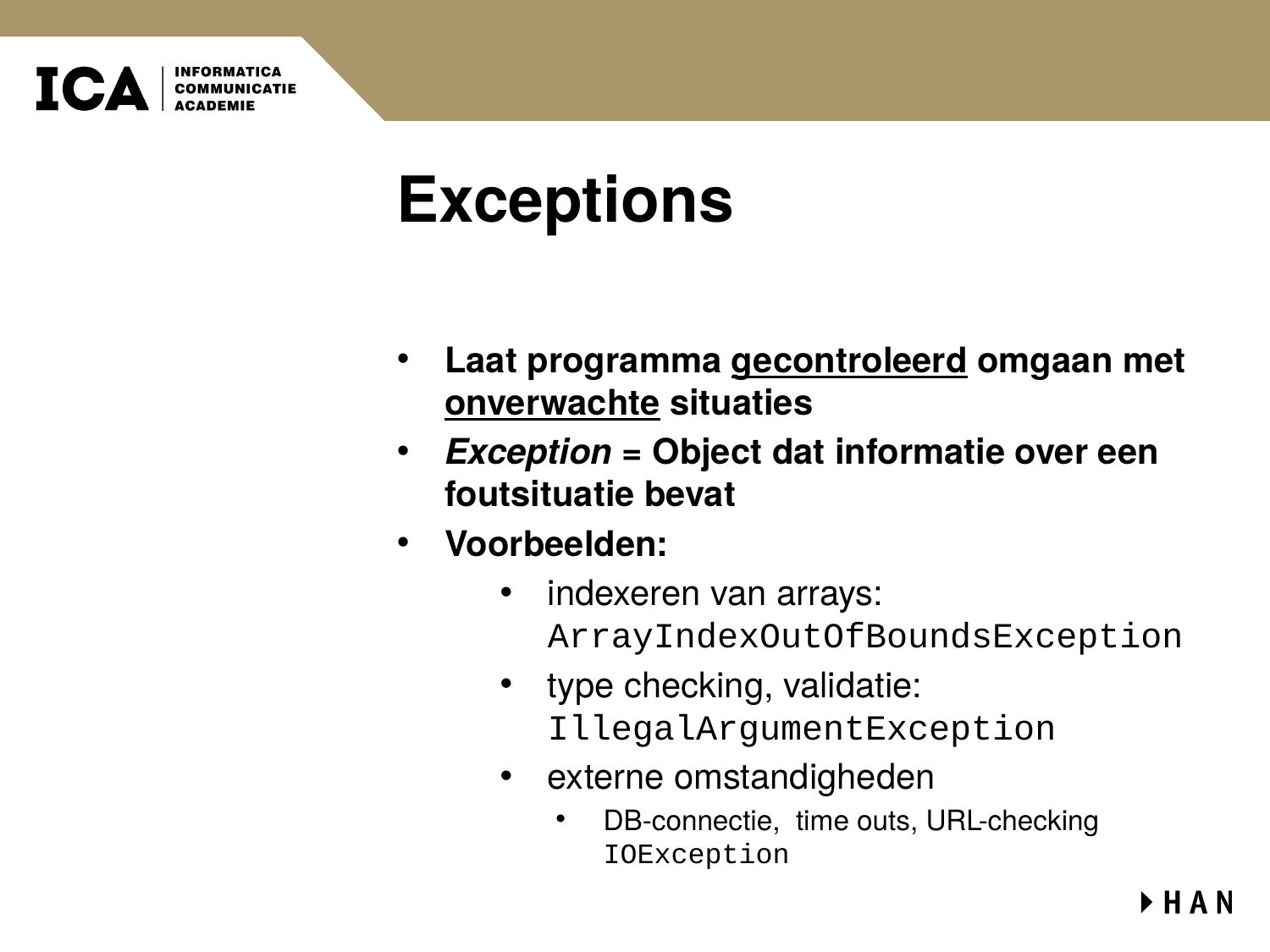

# Exceptions
Laat programma gecontroleerd omgaan met onverwachte situaties
Exception = Object dat informatie over een foutsituatie bevat
Voorbeelden:
indexeren van arrays: ArrayIndexOutOfBoundsException
type checking, validatie: IllegalArgumentException
externe omstandigheden
DB-connectie,  time outs, URL-checking IOException